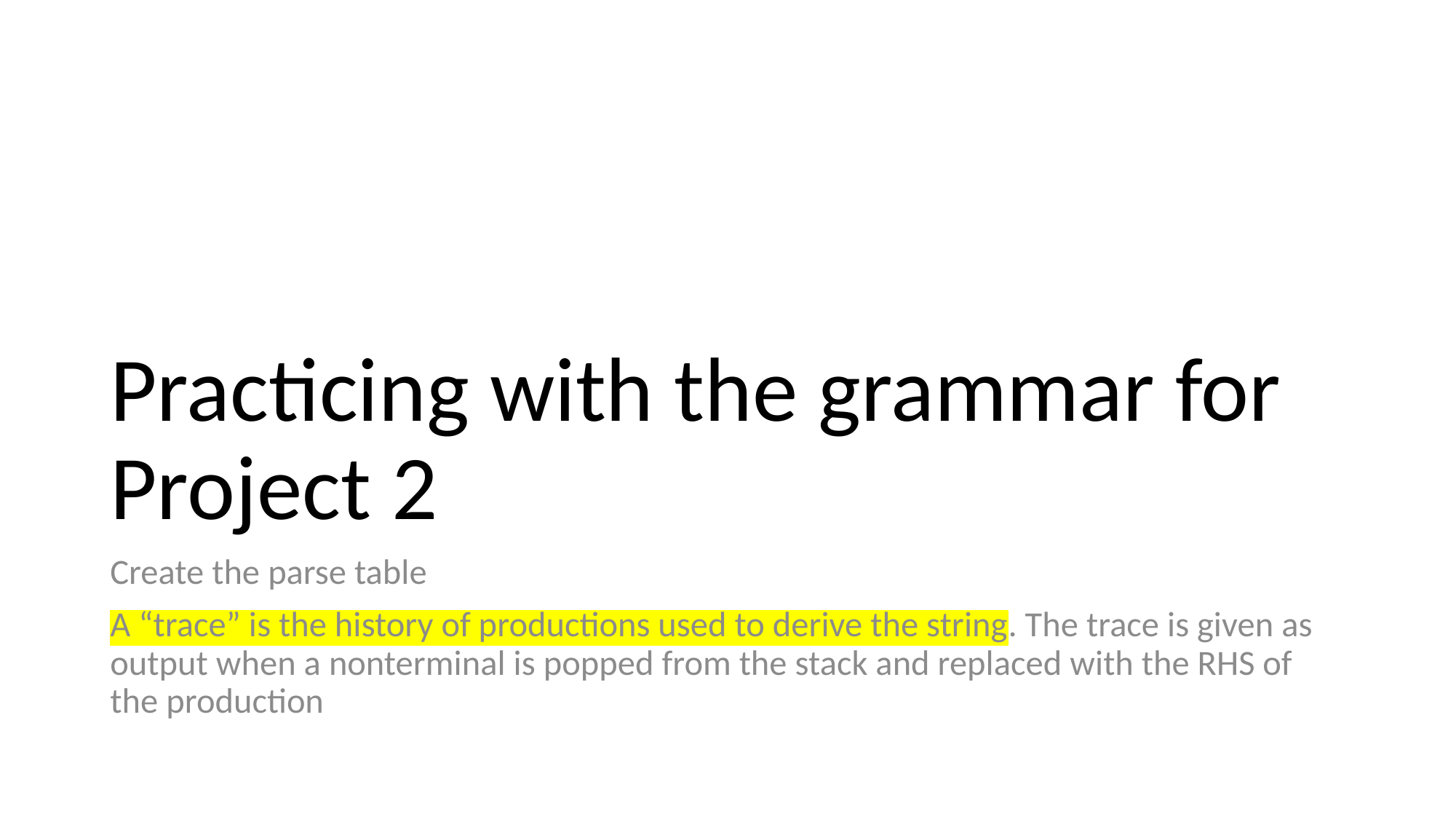

# Practicing with the grammar for Project 2
Create the parse table
A “trace” is the history of productions used to derive the string. The trace is given as output when a nonterminal is popped from the stack and replaced with the RHS of the production